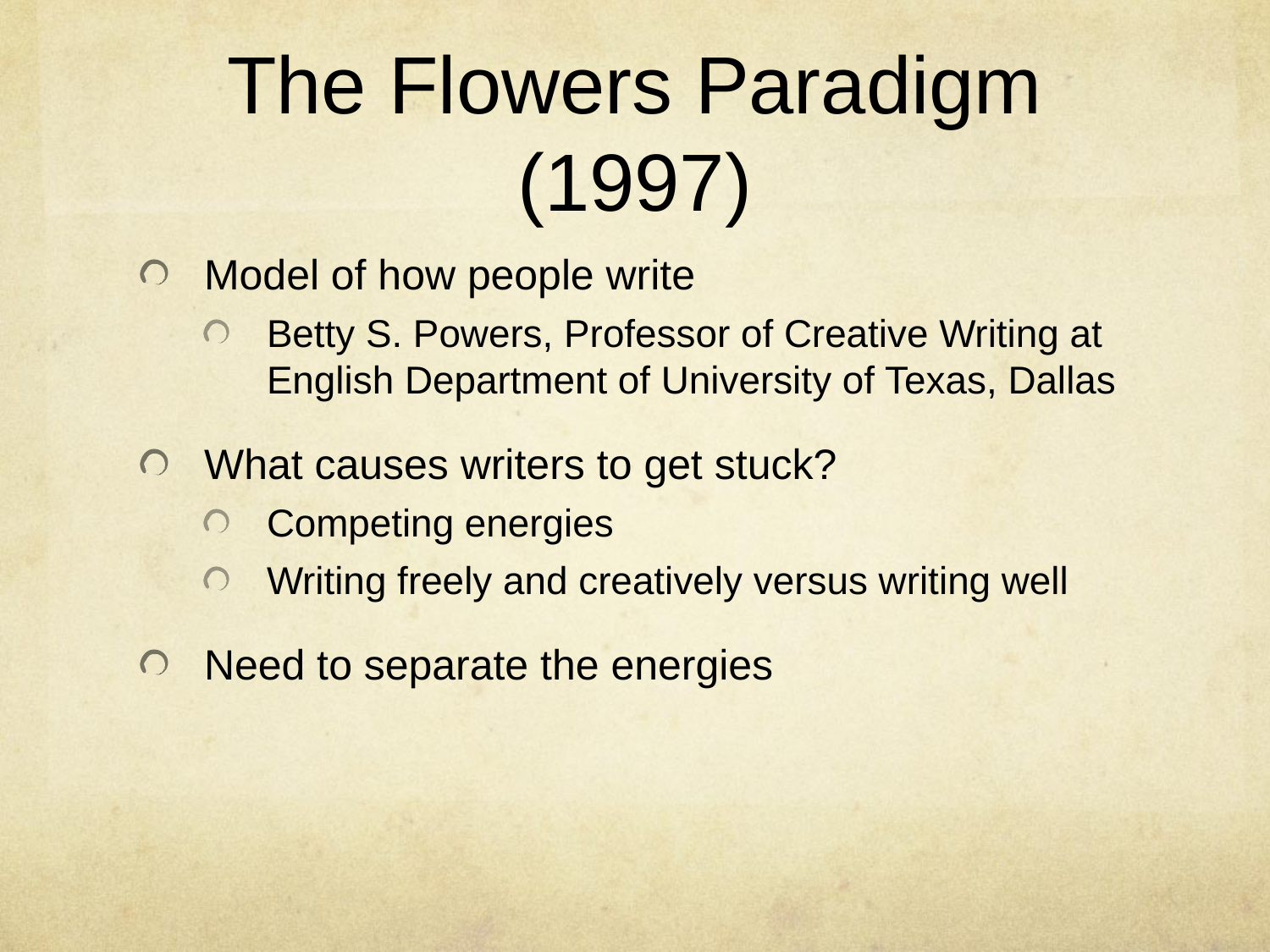

# The Flowers Paradigm (1997)
Model of how people write
Betty S. Powers, Professor of Creative Writing at English Department of University of Texas, Dallas
What causes writers to get stuck?
Competing energies
Writing freely and creatively versus writing well
Need to separate the energies